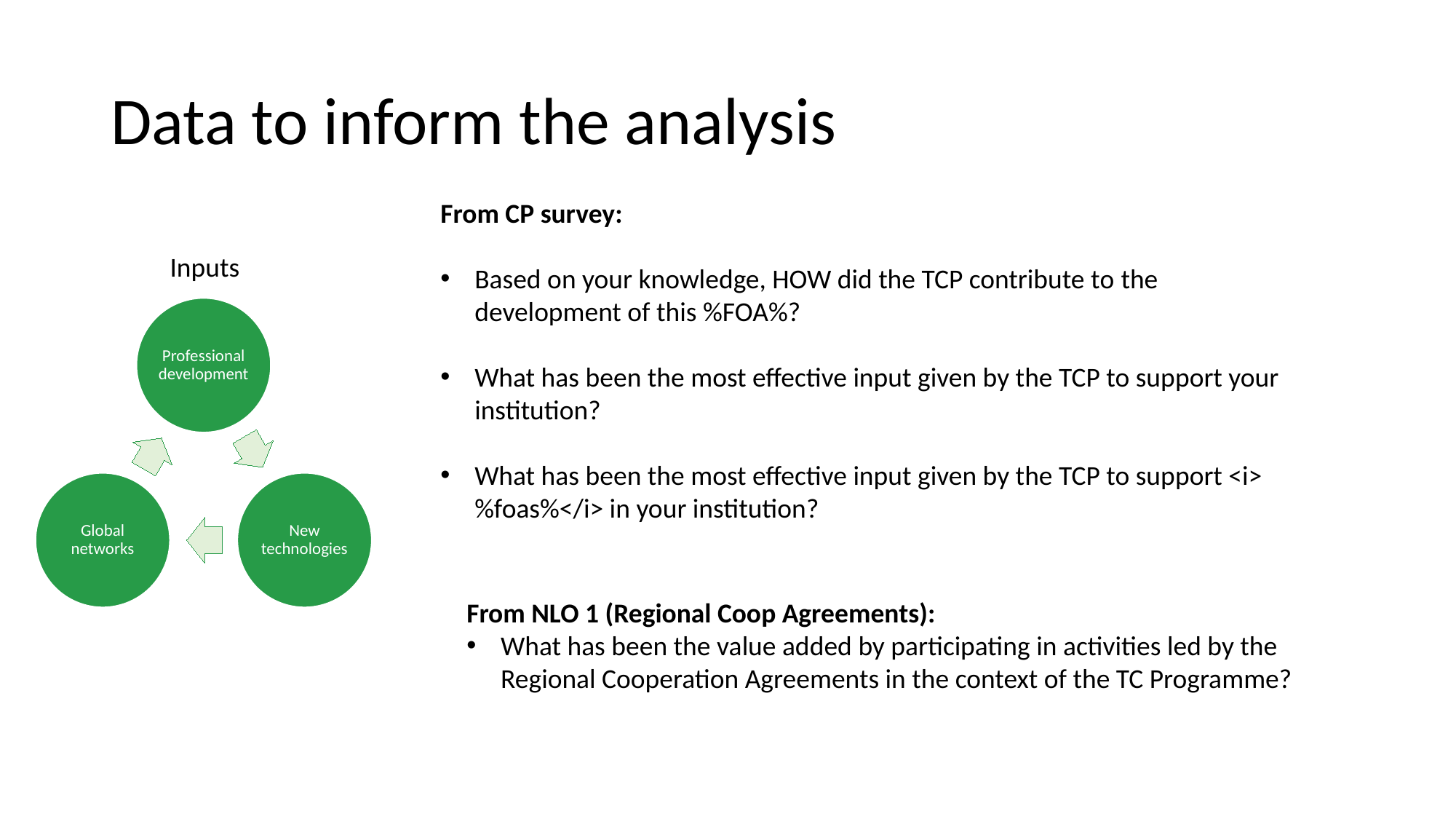

# Data to inform the analysis
From CP survey:

Based on your knowledge, HOW did the TCP contribute to the development of this %FOA%?

What has been the most effective input given by the TCP to support your institution?

What has been the most effective input given by the TCP to support <i>%foas%</i> in your institution?

Inputs
Professional development

New technologies

Global networks

From NLO 1 (Regional Coop Agreements):
What has been the value added by participating in activities led by the Regional Cooperation Agreements in the context of the TC Programme?